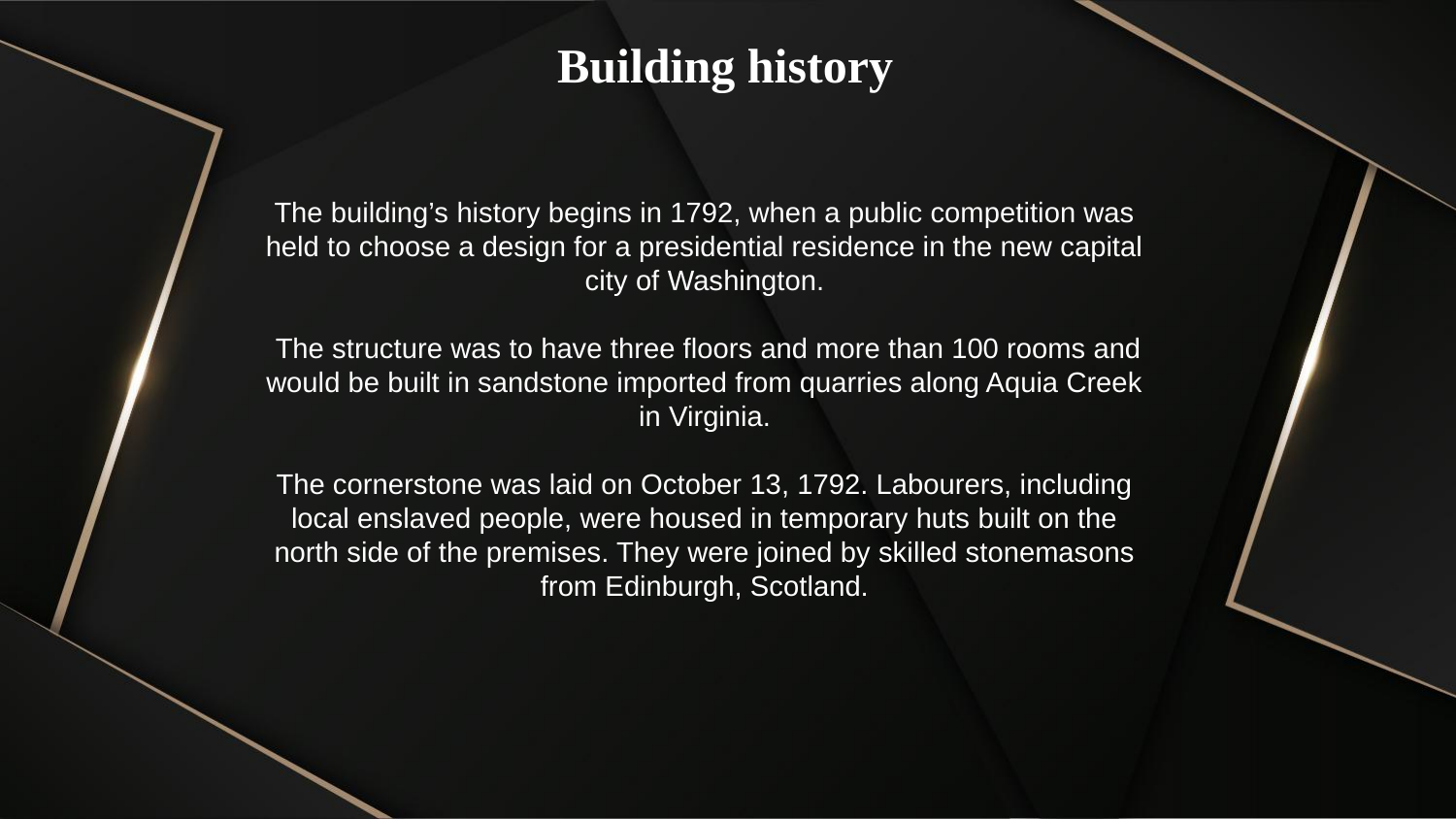

Building history
The building’s history begins in 1792, when a public competition was held to choose a design for a presidential residence in the new capital city of Washington.

 The structure was to have three floors and more than 100 rooms and would be built in sandstone imported from quarries along Aquia Creek in Virginia.

The cornerstone was laid on October 13, 1792. Labourers, including local enslaved people, were housed in temporary huts built on the north side of the premises. They were joined by skilled stonemasons from Edinburgh, Scotland.